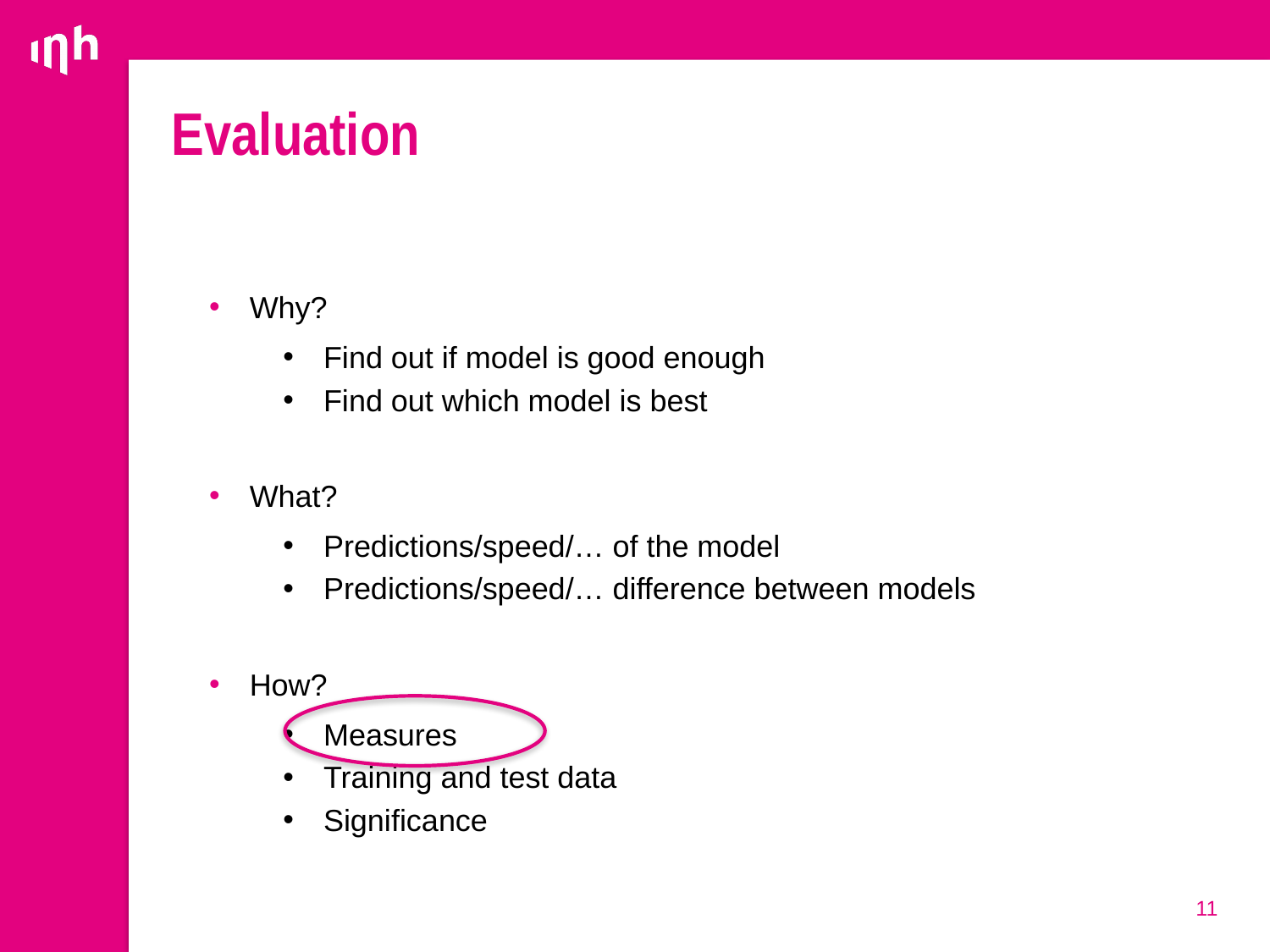

# Evaluation
Why?
Find out if model is good enough
Find out which model is best

What?
Predictions/speed/… of the model
Predictions/speed/… difference between models

How?
Measures
Training and test data
Significance

11